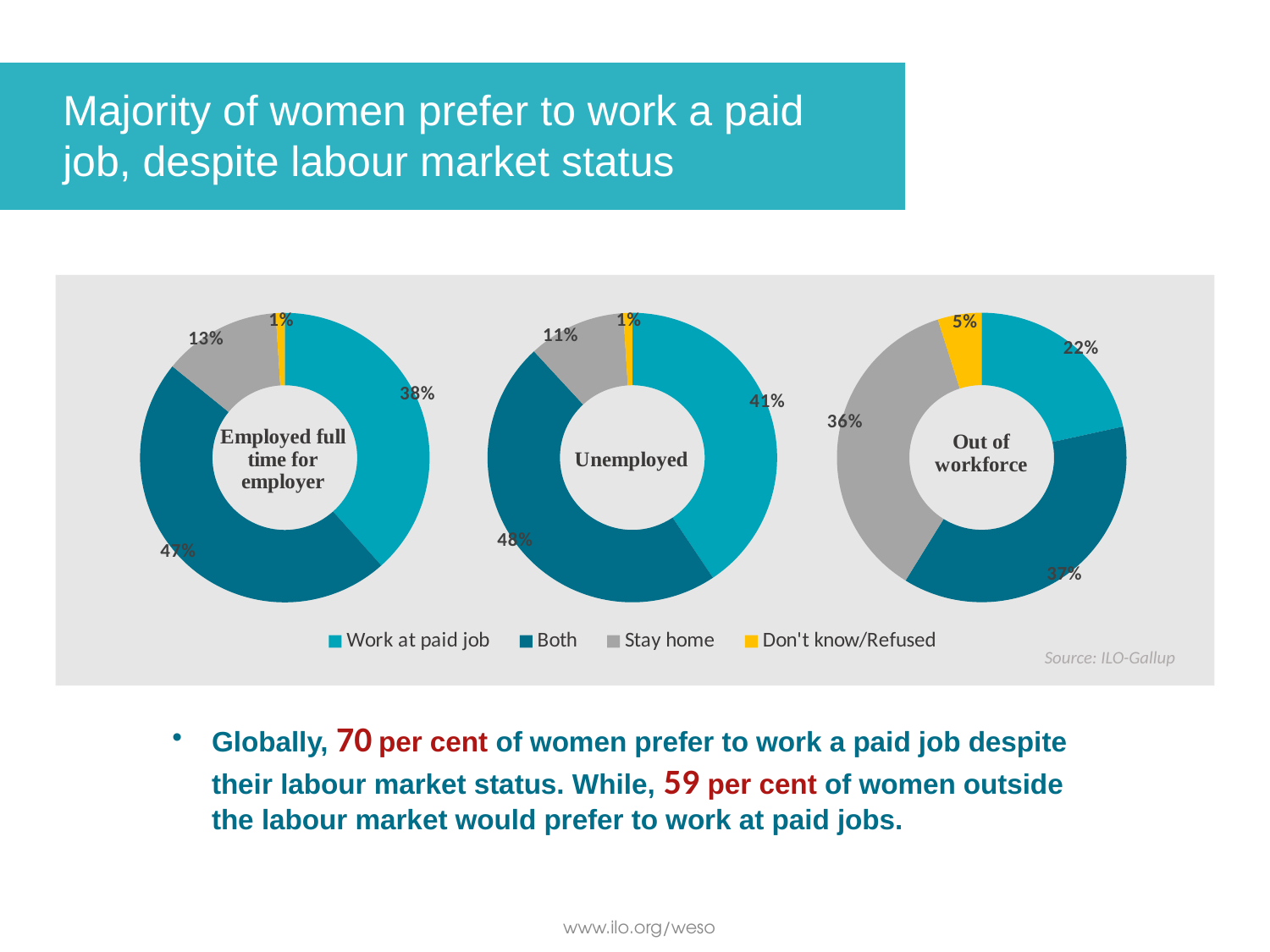

Majority of women prefer to work a paid job, despite labour market status

### Chart

| Category |  |
|---|---|
| Work at paid job | 22.0 |
| Both | 38.0 |
| Stay home | 37.0 |
| Don't know/Refused | 5.0 |

### Chart

| Category |  |
|---|---|
| Work at paid job | 41.0 |
| Both | 48.0 |
| Stay home | 11.0 |
| Don't know/Refused | 1.0 |

### Chart

| Category |  |
|---|---|
| Work at paid job | 38.0 |
| Both | 47.0 |
| Stay home | 13.0 |
| Don't know/Refused | 1.0 |

### Chart

| Category |  |
|---|---|
| Work at paid job | None |
| Both | None |
| Stay home | None |
| Don't know/Refused | None |
Source: ILO-Gallup

Globally, 70 per cent of women prefer to work a paid job despite their labour market status. While, 59 per cent of women outside the labour market would prefer to work at paid jobs.
www.ilo.org/weso